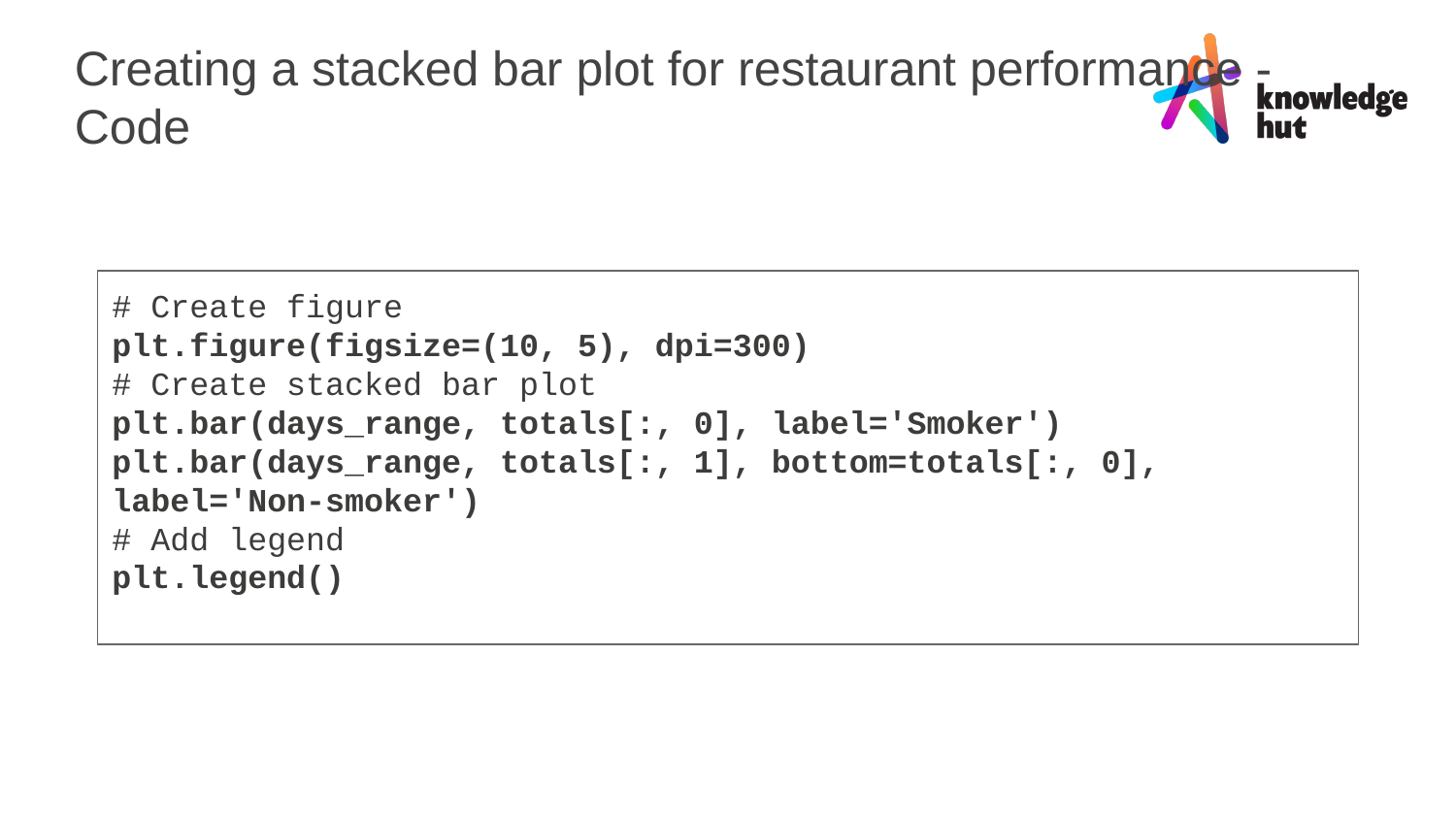

Creating a stacked bar plot for restaurant performance - Code
# Create figure
plt.figure(figsize=(10, 5), dpi=300)
# Create stacked bar plot
plt.bar(days_range, totals[:, 0], label='Smoker')
plt.bar(days_range, totals[:, 1], bottom=totals[:, 0], label='Non-smoker')
# Add legend
plt.legend()